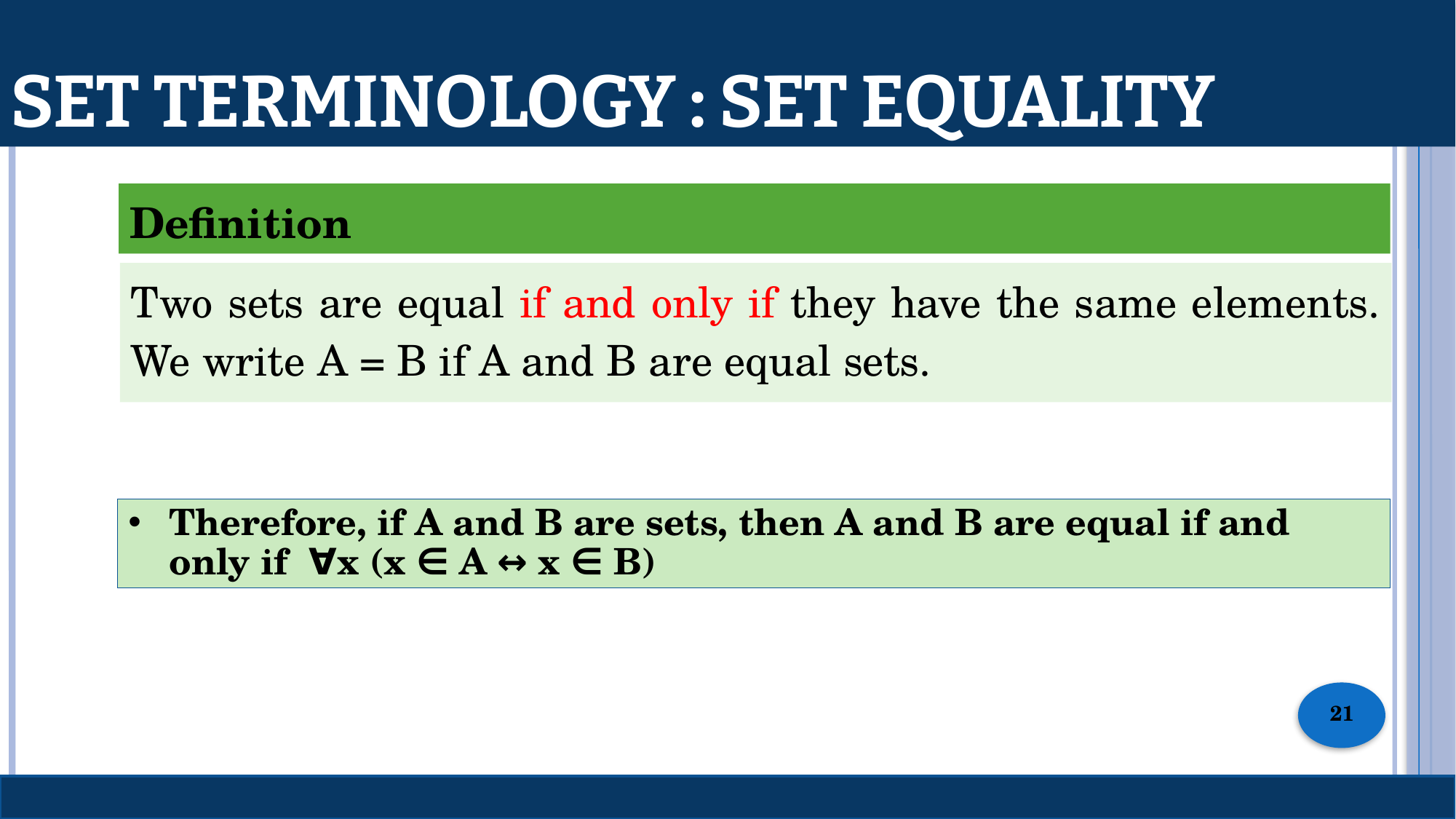

# Set Terminology : Set Equality
Definition
Two sets are equal if and only if they have the same elements. We write A = B if A and B are equal sets.
Therefore, if A and B are sets, then A and B are equal if and only if  ∀x (x ∈ A ↔ x ∈ B)
21